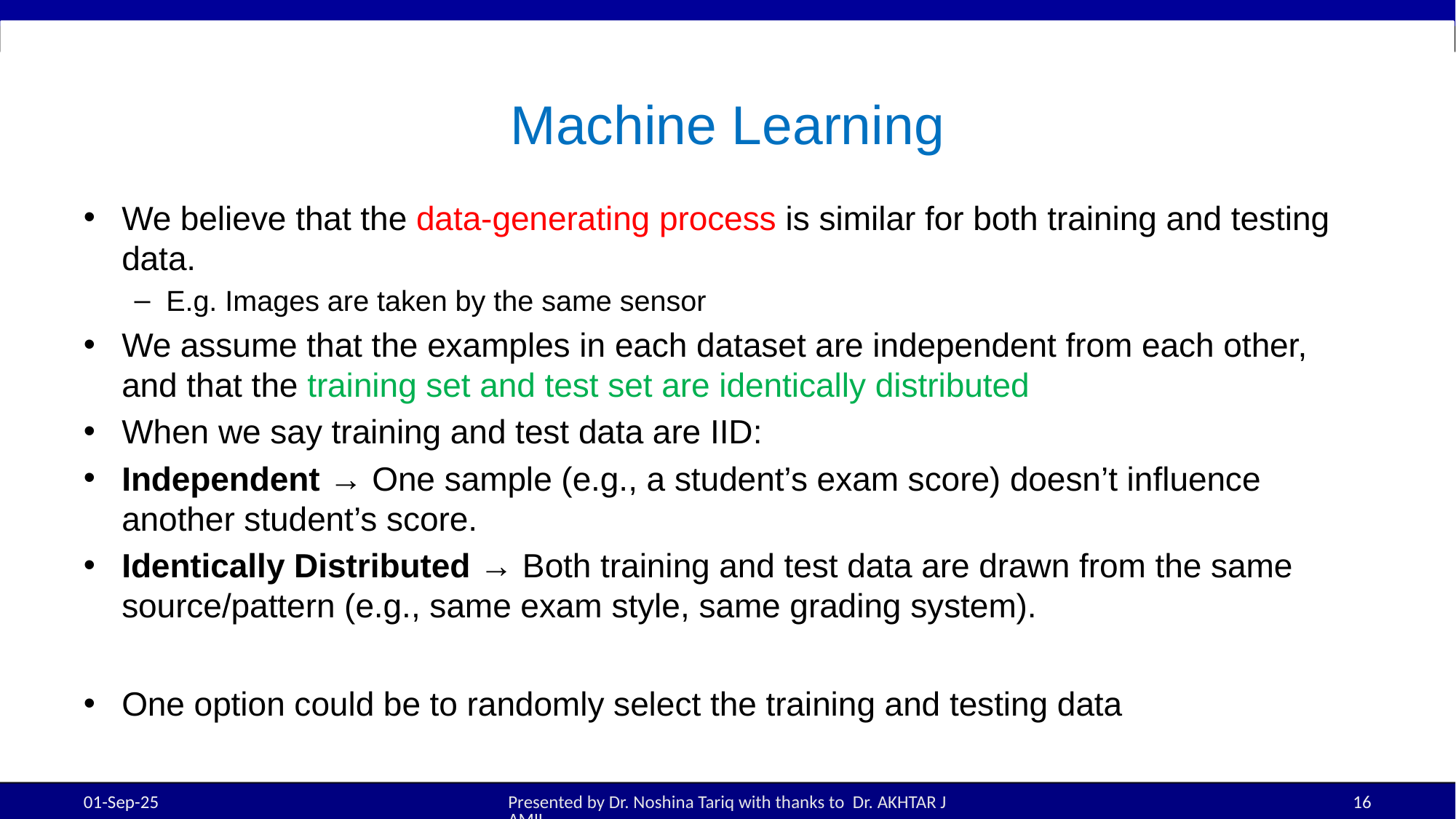

# Machine Learning
We believe that the data-generating process is similar for both training and testing data.
E.g. Images are taken by the same sensor
We assume that the examples in each dataset are independent from each other, and that the training set and test set are identically distributed
When we say training and test data are IID:
Independent → One sample (e.g., a student’s exam score) doesn’t influence another student’s score.
Identically Distributed → Both training and test data are drawn from the same source/pattern (e.g., same exam style, same grading system).

One option could be to randomly select the training and testing data
01-Sep-25
Presented by Dr. Noshina Tariq with thanks to  Dr. AKHTAR JAMIL
16